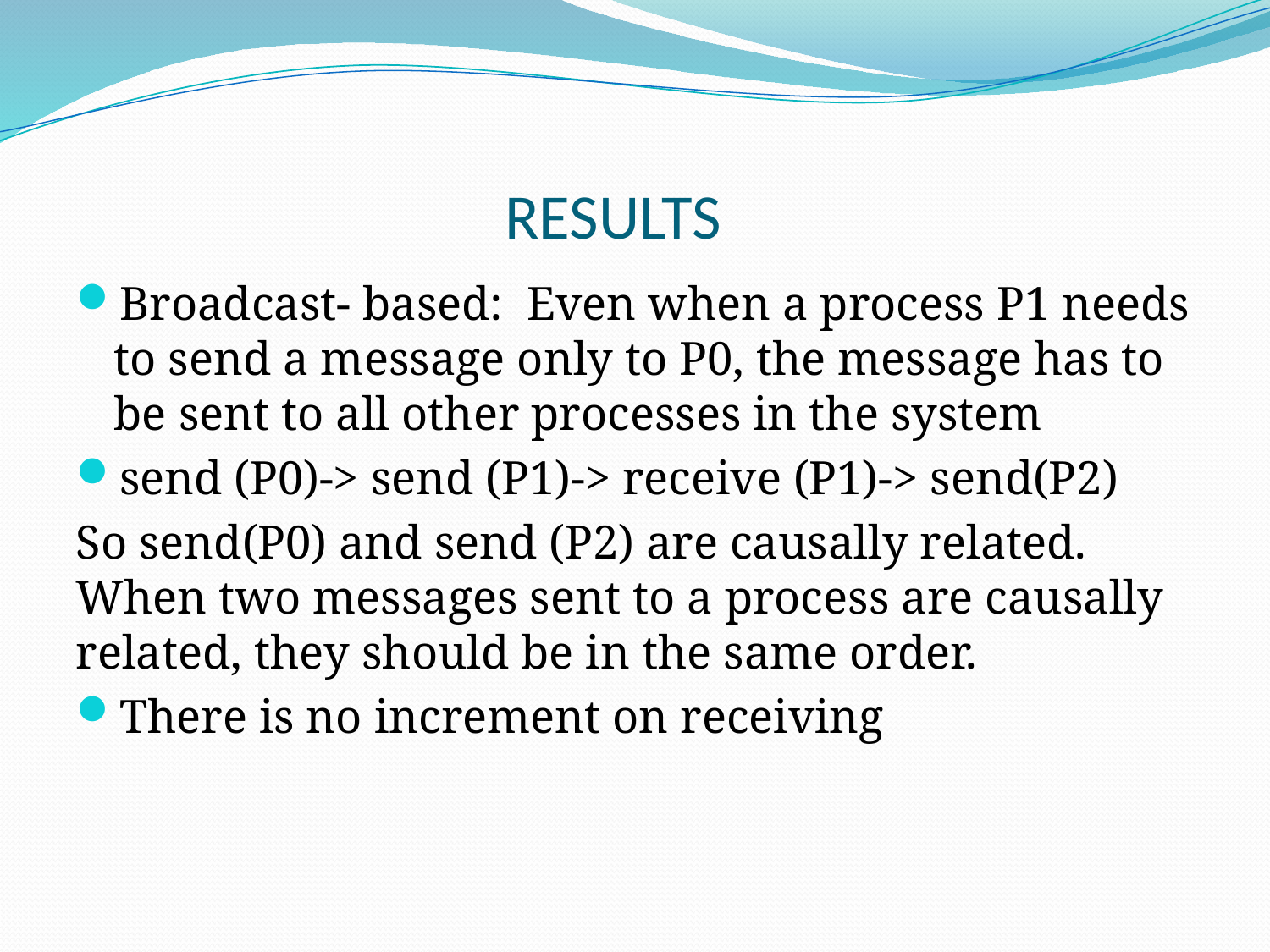

# RESULTS
Broadcast- based:  Even when a process P1 needs to send a message only to P0, the message has to be sent to all other processes in the system
send (P0)-> send (P1)-> receive (P1)-> send(P2)
So send(P0) and send (P2) are causally related. When two messages sent to a process are causally related, they should be in the same order.
There is no increment on receiving